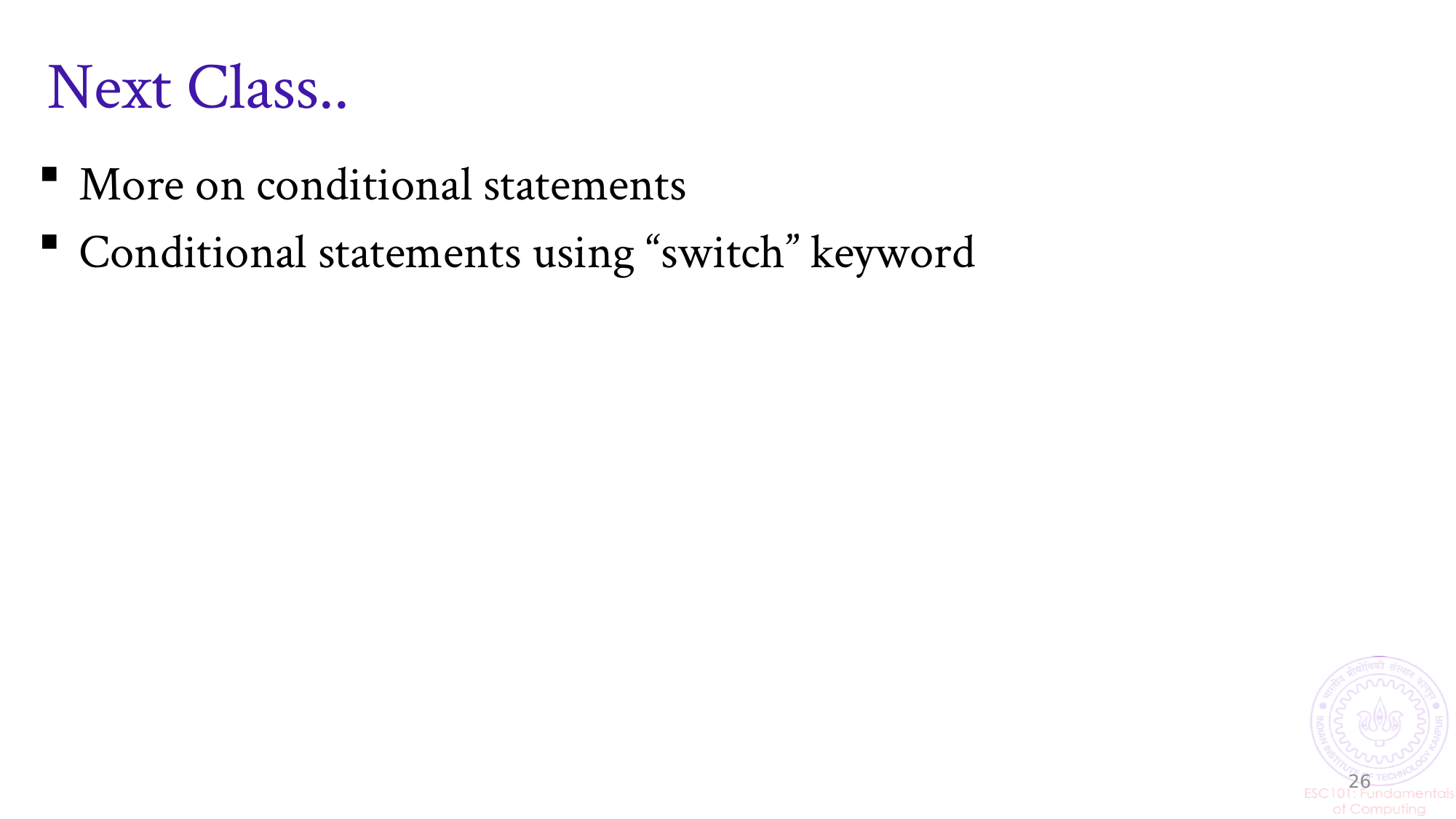

# Next Class..
More on conditional statements
Conditional statements using “switch” keyword
26